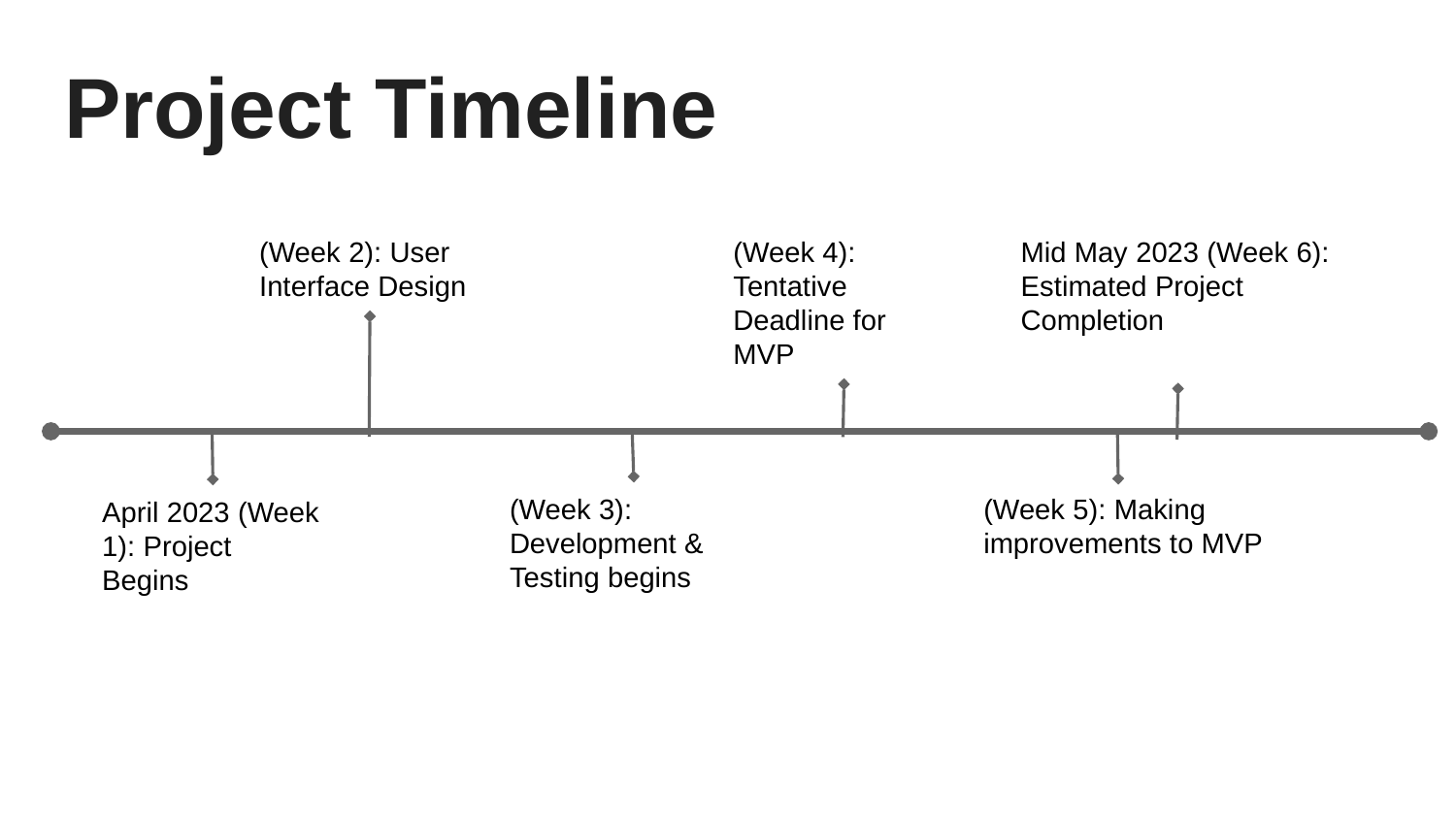

# Project Timeline
(Week 2): User Interface Design
(Week 4): Tentative Deadline for MVP
Mid May 2023 (Week 6): Estimated Project Completion
(Week 3): Development & Testing begins
(Week 5): Making improvements to MVP
April 2023 (Week 1): P​​roject Begins